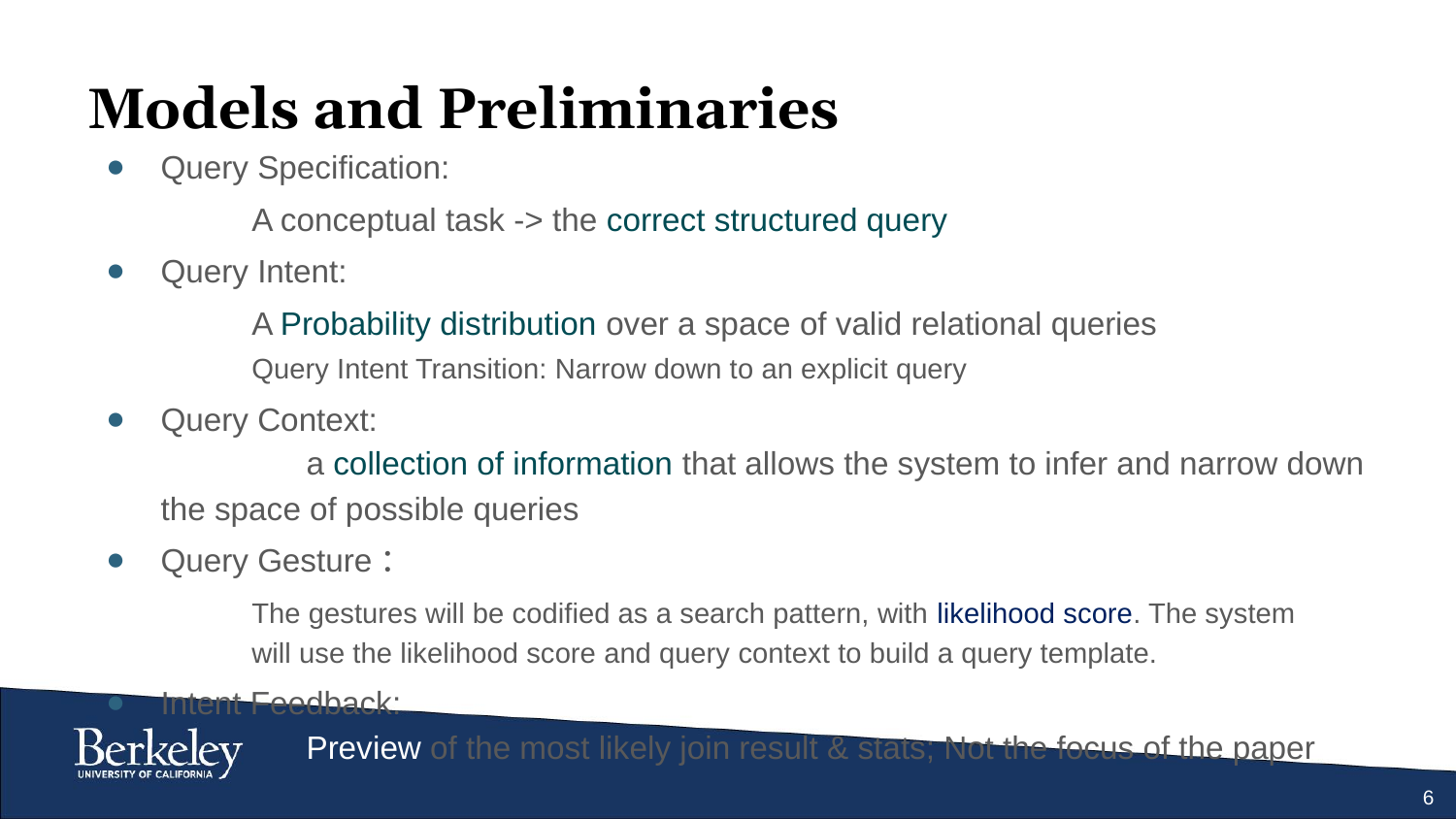

# Models and Preliminaries
Query Specification:
	A conceptual task -> the correct structured query
Query Intent:
	A Probability distribution over a space of valid relational queries
	Query Intent Transition: Narrow down to an explicit query
Query Context:
	a collection of information that allows the system to infer and narrow down the space of possible queries
Query Gesture：
	The gestures will be codified as a search pattern, with likelihood score. The system 	will use the likelihood score and query context to build a query template.
Intent Feedback:
	Preview of the most likely join result & stats; Not the focus of the paper
6